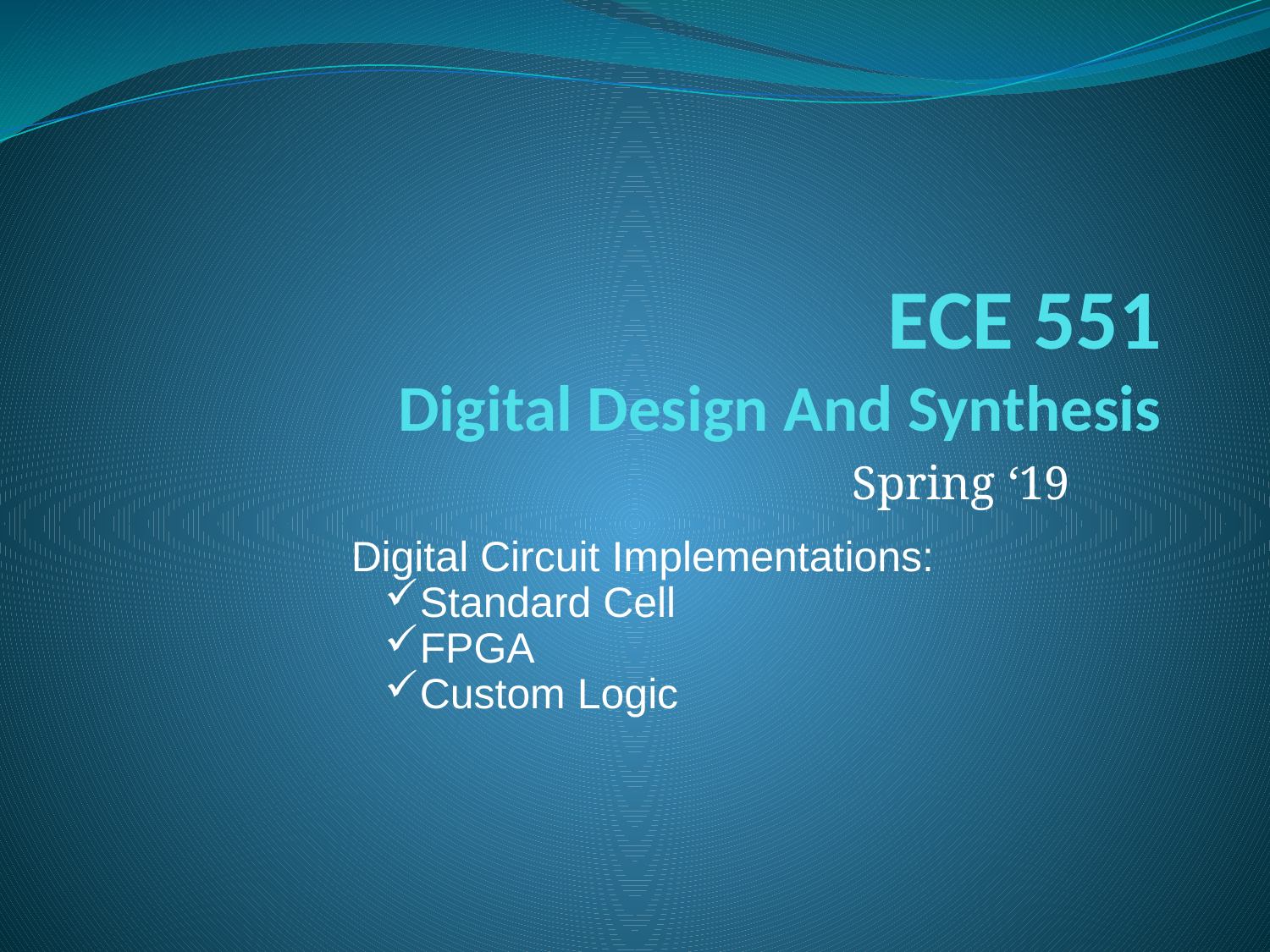

# ECE 551 Digital Design And Synthesis
Spring ‘19

Digital Circuit Implementations:
Standard Cell
FPGA
Custom Logic